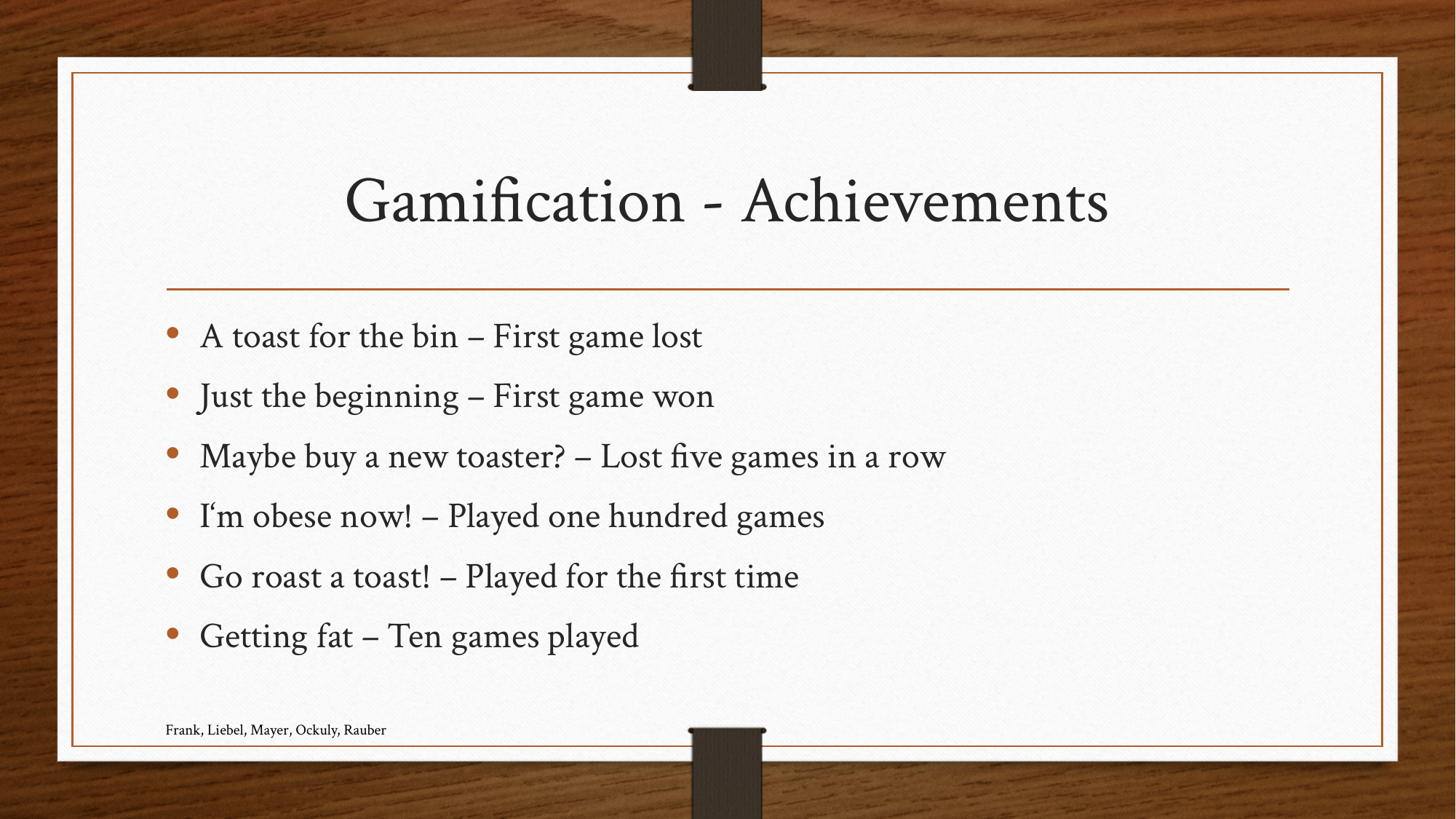

# Gamification - Achievements
A toast for the bin – First game lost
Just the beginning – First game won
Maybe buy a new toaster? – Lost five games in a row
I‘m obese now! – Played one hundred games
Go roast a toast! – Played for the first time
Getting fat – Ten games played
Frank, Liebel, Mayer, Ockuly, Rauber